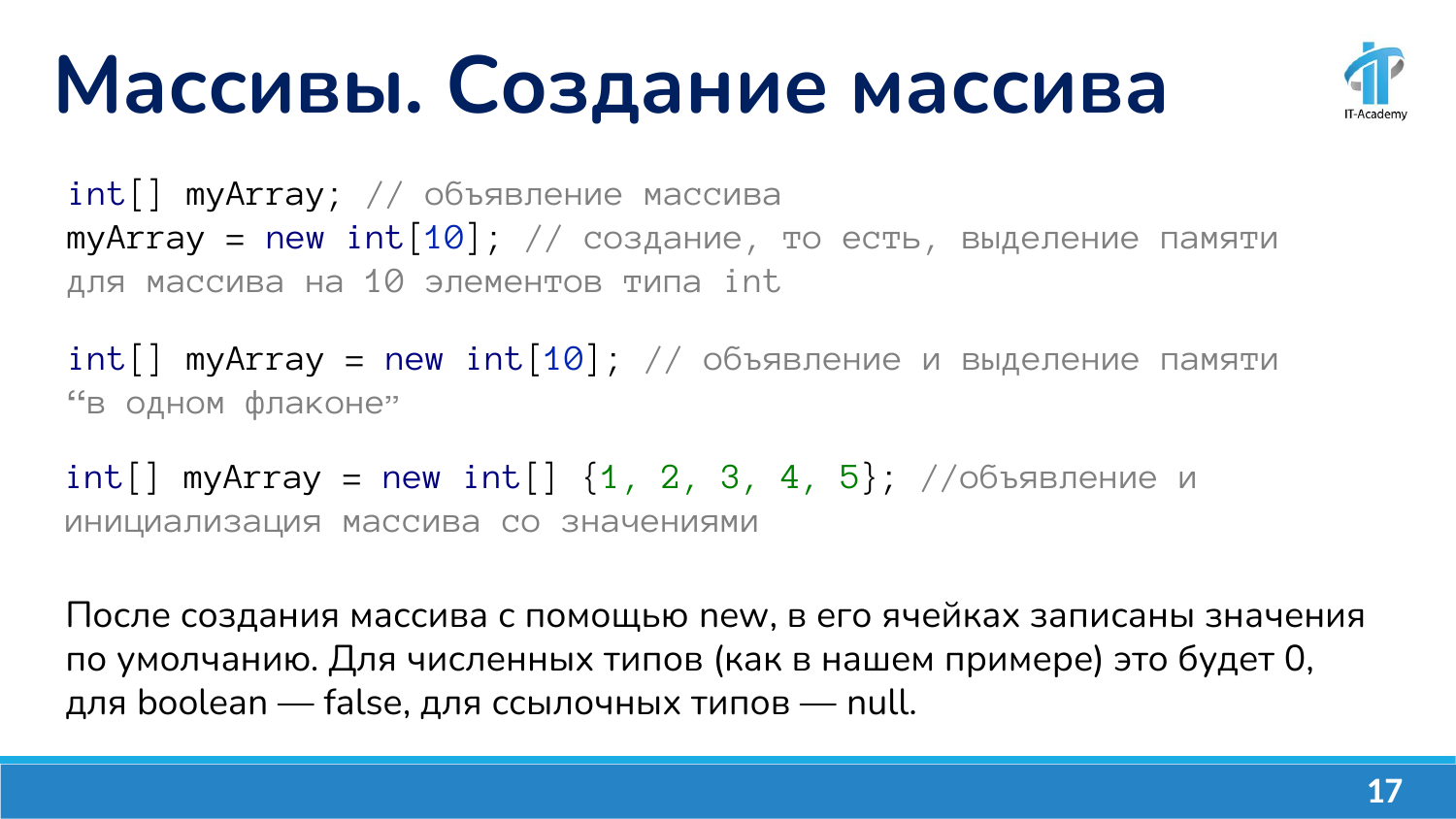

Массивы. Создание массива
int[] myArray; // объявление массива
myArray = new int[10]; // создание, то есть, выделение памяти для массива на 10 элементов типа int
int[] myArray = new int[10]; // объявление и выделение памяти “в одном флаконе”
int[] myArray = new int[] {1, 2, 3, 4, 5}; //объявление и инициализация массива со значениями
После создания массива с помощью new, в его ячейках записаны значения по умолчанию. Для численных типов (как в нашем примере) это будет 0, для boolean — false, для ссылочных типов — null.
17